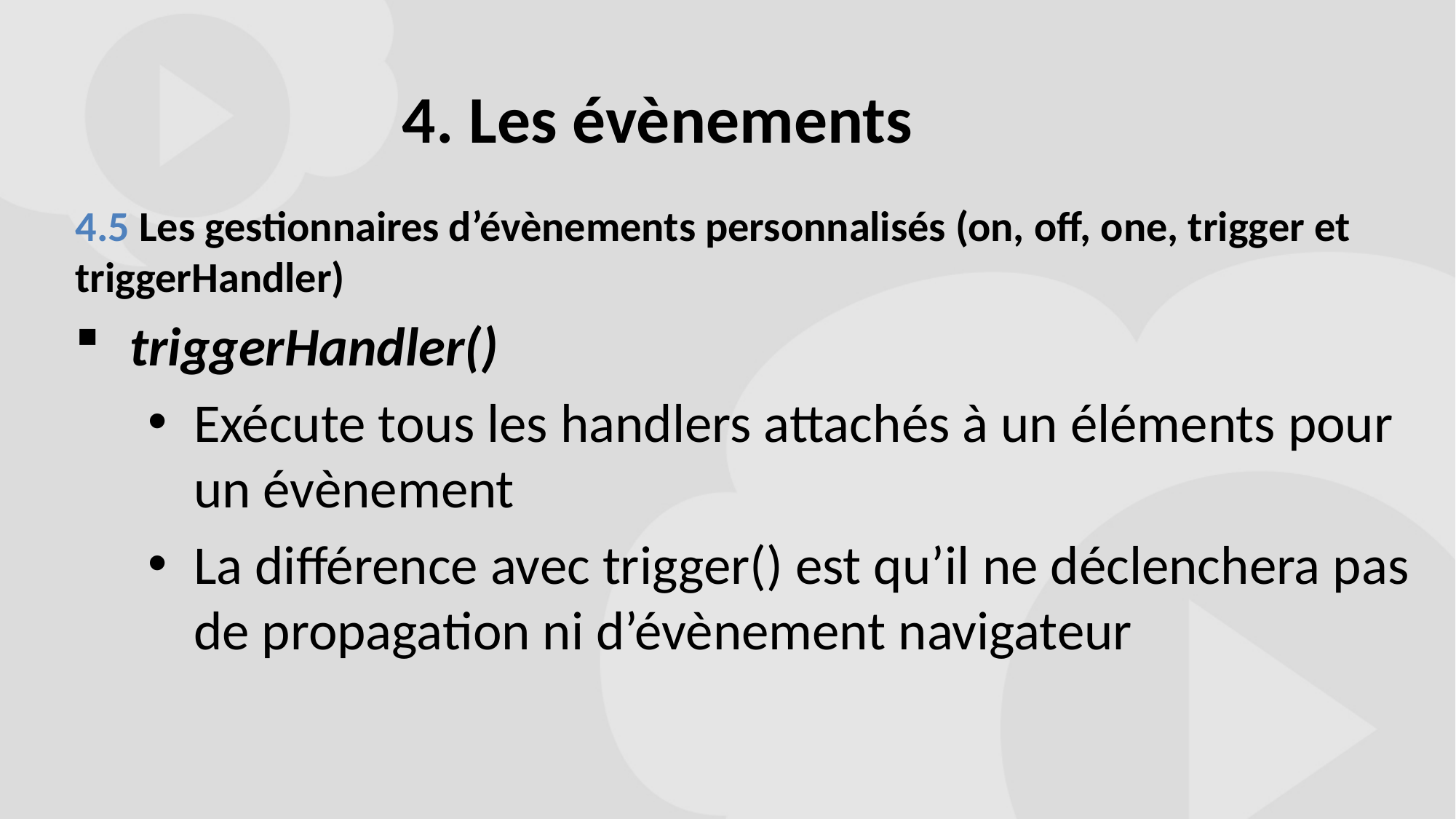

# 4. Les évènements
4.5 Les gestionnaires d’évènements personnalisés (on, off, one, trigger et triggerHandler)
triggerHandler()
Exécute tous les handlers attachés à un éléments pour un évènement
La différence avec trigger() est qu’il ne déclenchera pas de propagation ni d’évènement navigateur